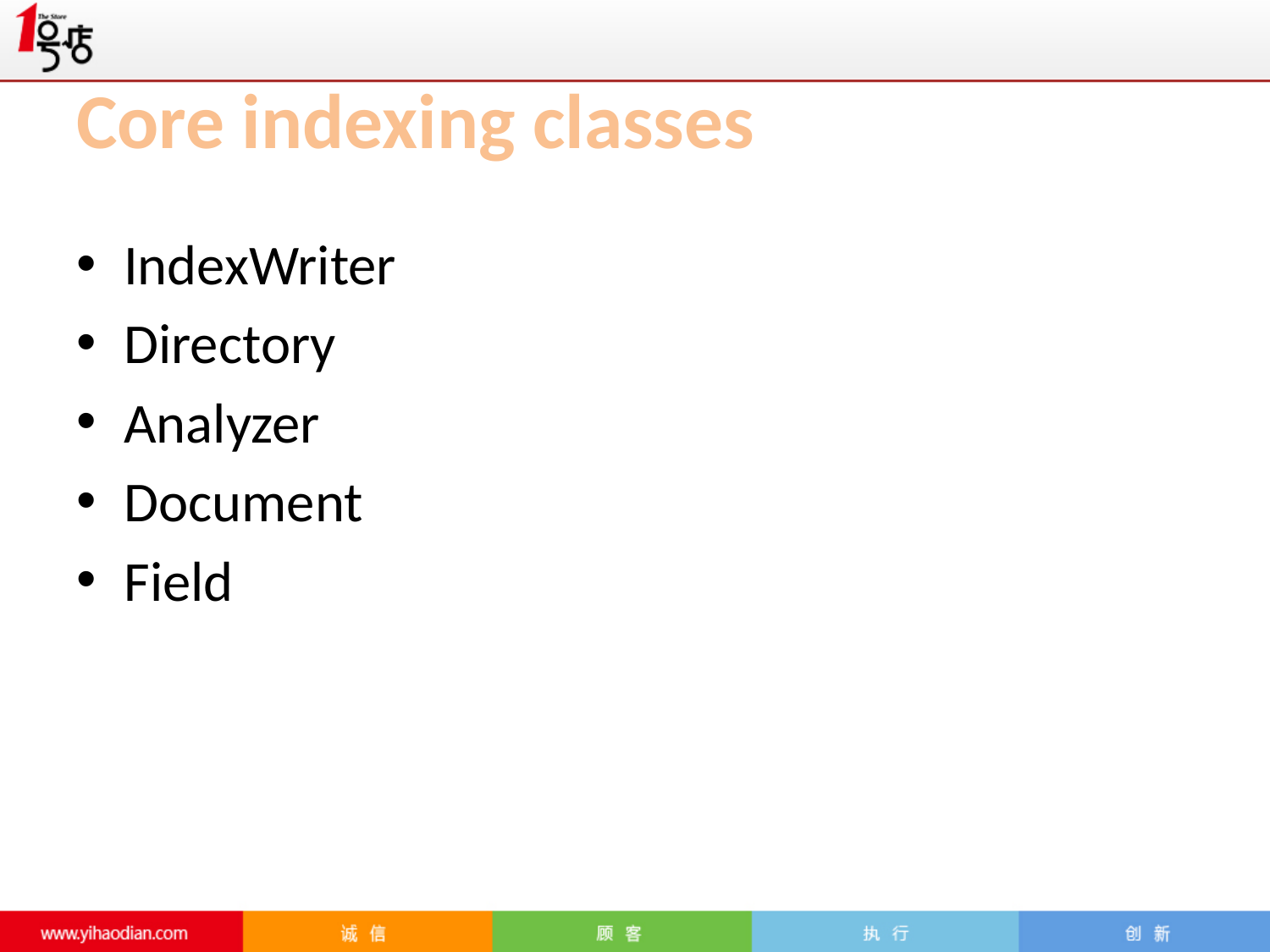

# Core indexing classes
IndexWriter
Directory
Analyzer
Document
Field